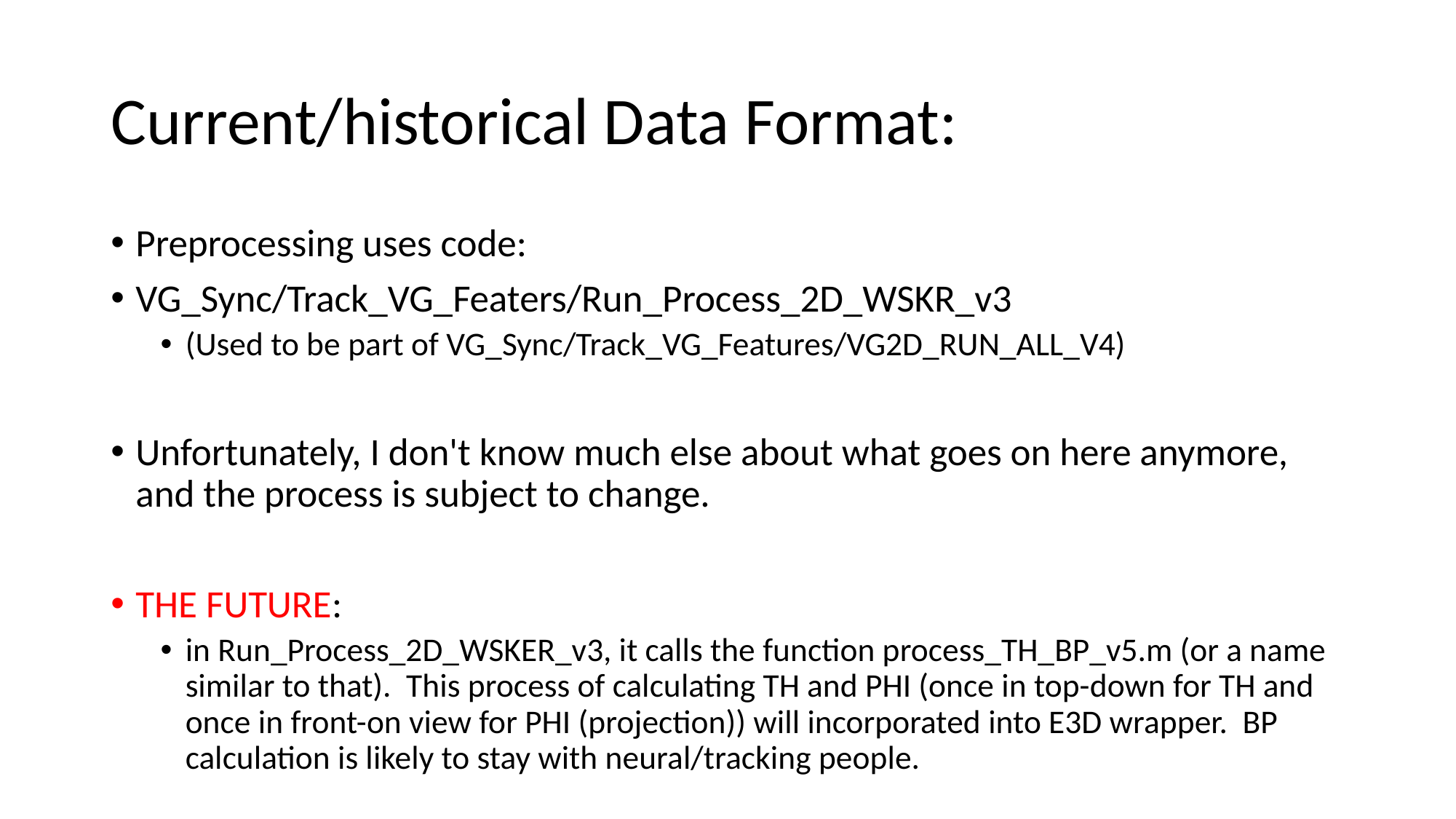

# Current/historical Data Format:
Preprocessing uses code:
VG_Sync/Track_VG_Featers/Run_Process_2D_WSKR_v3
(Used to be part of VG_Sync/Track_VG_Features/VG2D_RUN_ALL_V4)

Unfortunately, I don't know much else about what goes on here anymore, and the process is subject to change.

THE FUTURE:
in Run_Process_2D_WSKER_v3, it calls the function process_TH_BP_v5.m (or a name similar to that).  This process of calculating TH and PHI (once in top-down for TH and once in front-on view for PHI (projection)) will incorporated into E3D wrapper.  BP calculation is likely to stay with neural/tracking people.